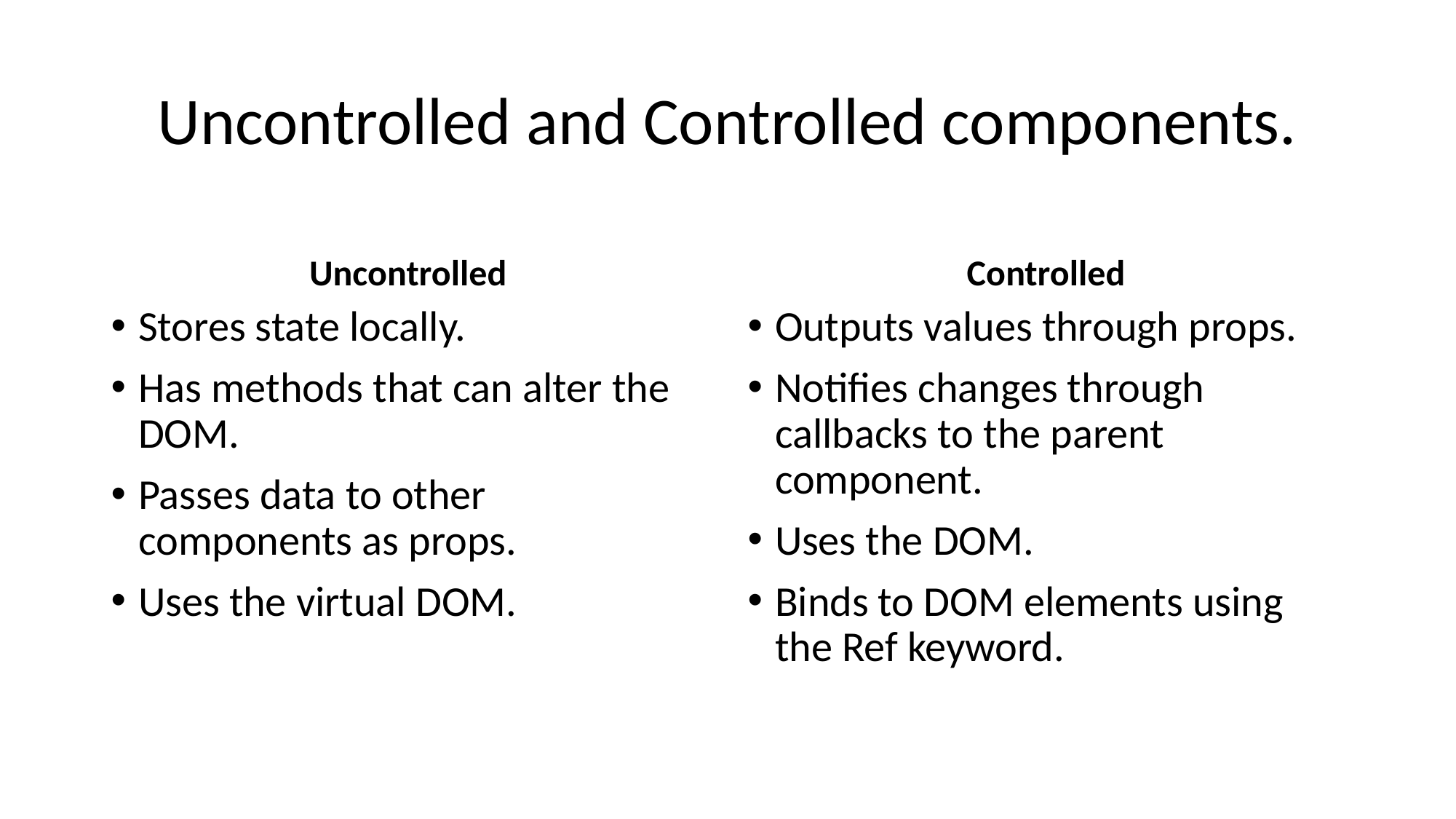

# Uncontrolled and Controlled components.
Uncontrolled
Controlled
Stores state locally.
Has methods that can alter the DOM.
Passes data to other components as props.
Uses the virtual DOM.

Outputs values through props.
Notifies changes through callbacks to the parent component.
Uses the DOM.
Binds to DOM elements using the Ref keyword.